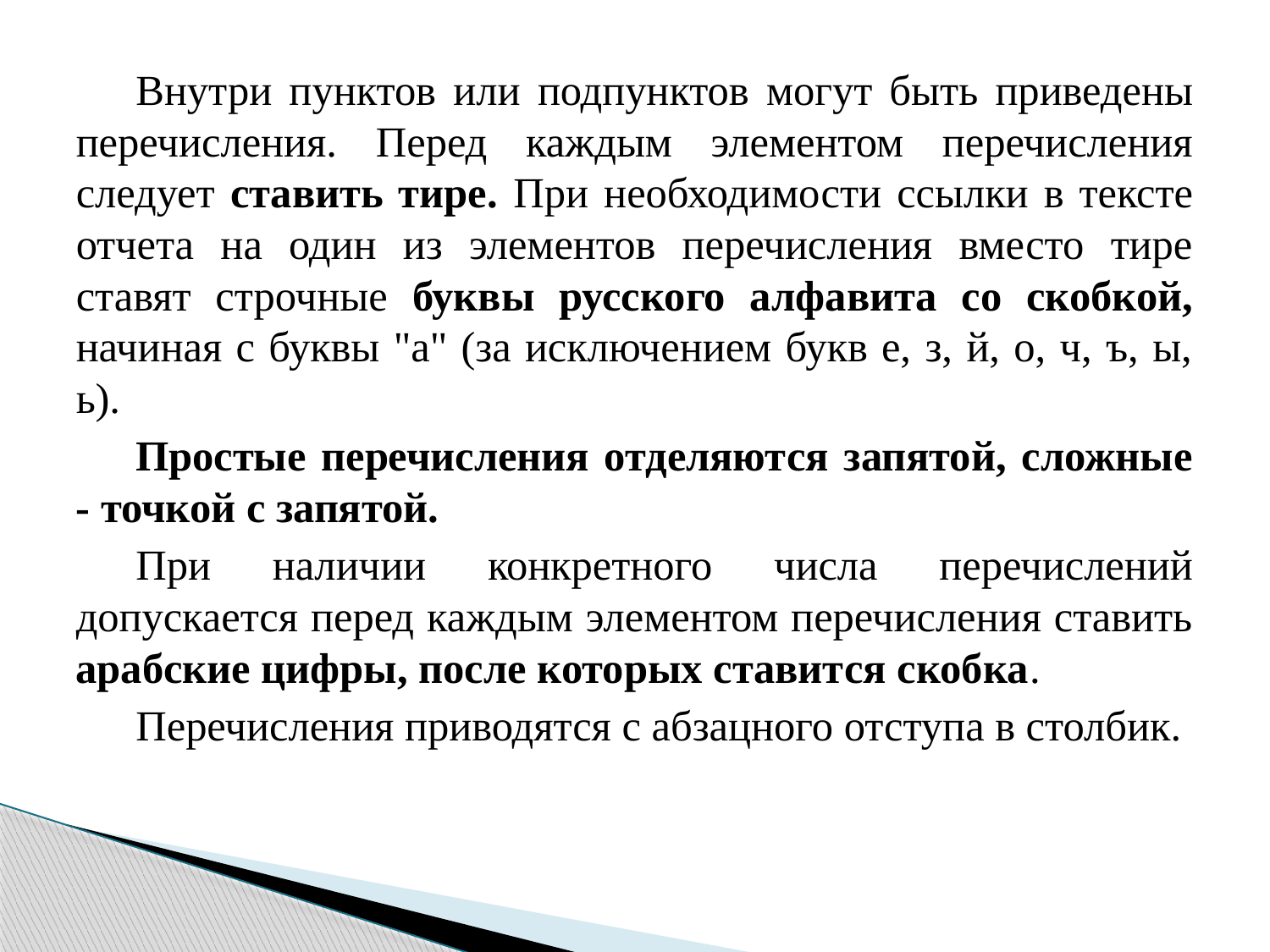

Внутри пунктов или подпунктов могут быть приведены перечисления. Перед каждым элементом перечисления следует ставить тире. При необходимости ссылки в тексте отчета на один из элементов перечисления вместо тире ставят строчные буквы русского алфавита со скобкой, начиная с буквы "а" (за исключением букв е, з, й, о, ч, ъ, ы, ь).
Простые перечисления отделяются запятой, сложные - точкой с запятой.
При наличии конкретного числа перечислений допускается перед каждым элементом перечисления ставить арабские цифры, после которых ставится скобка.
Перечисления приводятся с абзацного отступа в столбик.